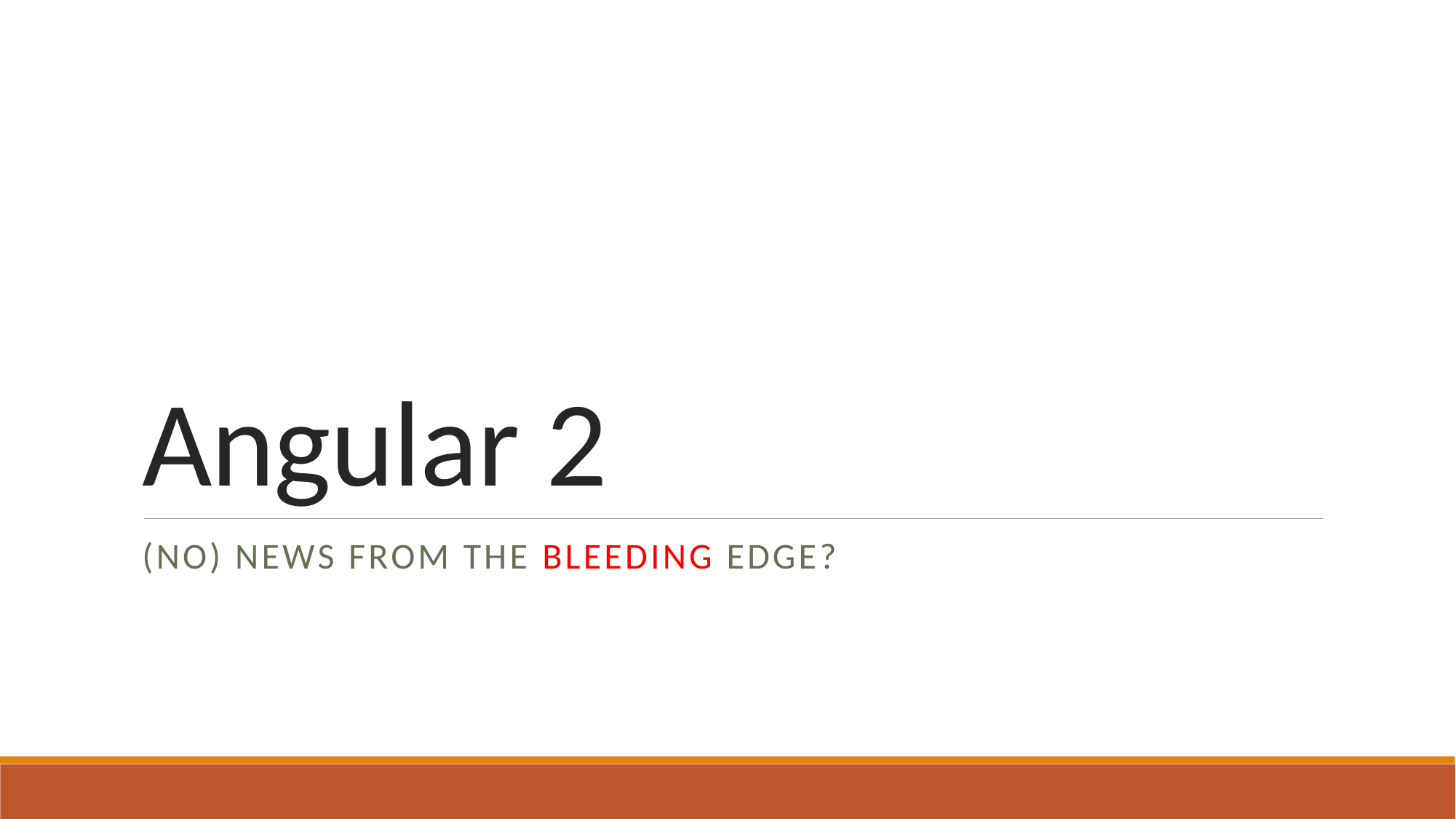

# Angular 2
(NO) NewS FROM THE BLEEDING EDGE?